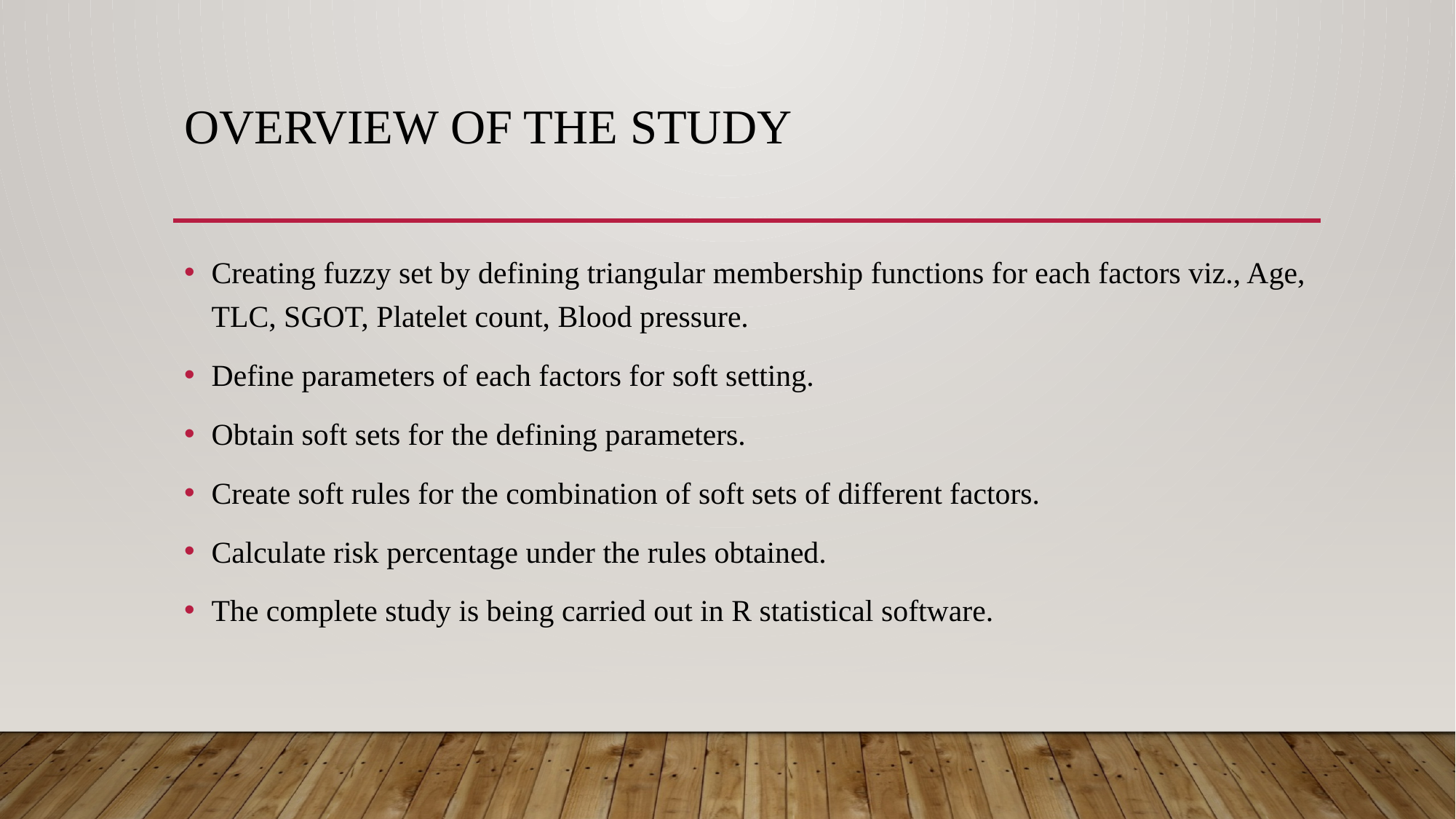

# Overview of the study
Creating fuzzy set by defining triangular membership functions for each factors viz., Age, TLC, SGOT, Platelet count, Blood pressure.
Define parameters of each factors for soft setting.
Obtain soft sets for the defining parameters.
Create soft rules for the combination of soft sets of different factors.
Calculate risk percentage under the rules obtained.
The complete study is being carried out in R statistical software.